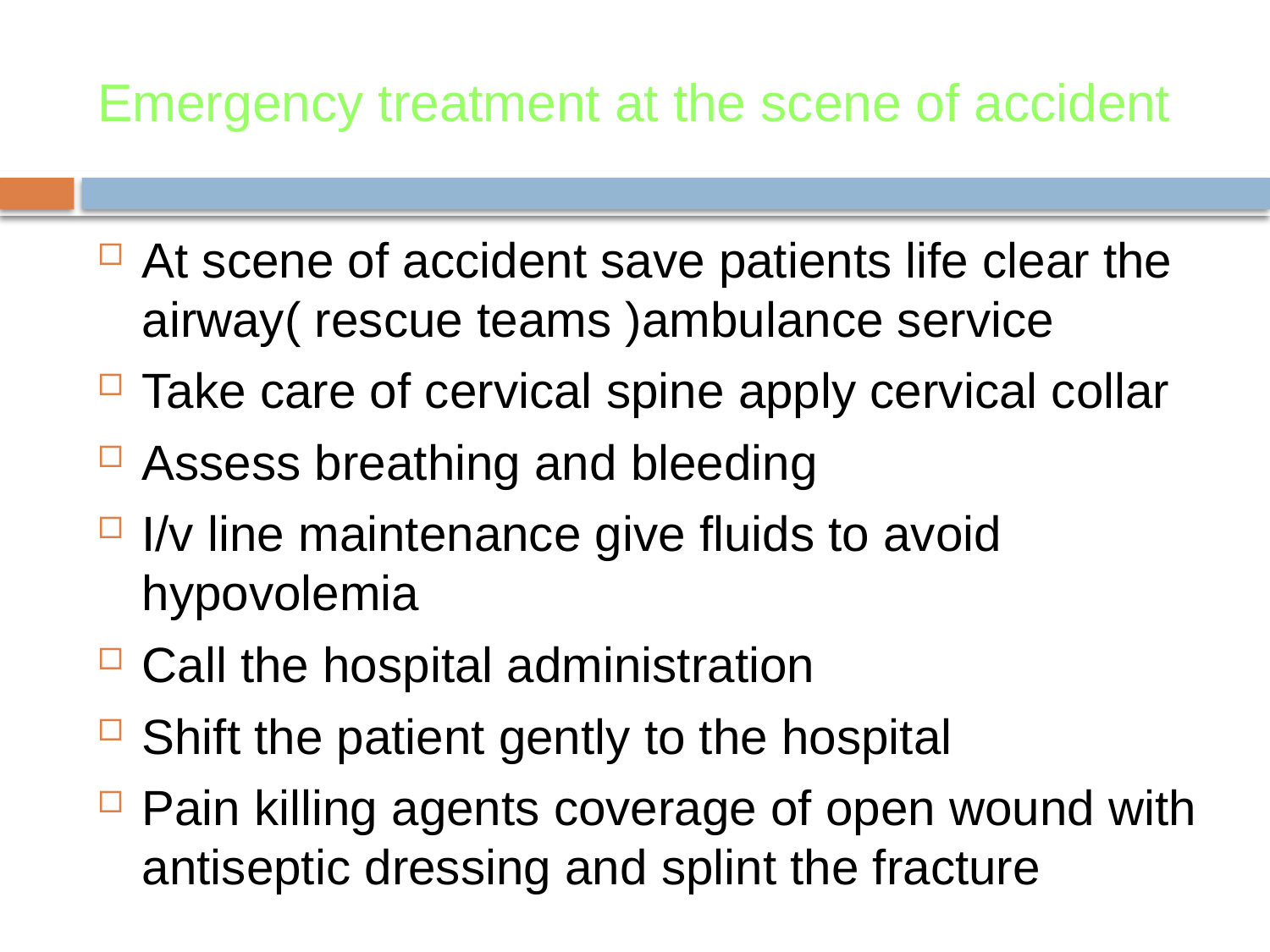

# Emergency treatment at the scene of accident
At scene of accident save patients life clear the airway( rescue teams )ambulance service
Take care of cervical spine apply cervical collar
Assess breathing and bleeding
I/v line maintenance give fluids to avoid hypovolemia
Call the hospital administration
Shift the patient gently to the hospital
Pain killing agents coverage of open wound with antiseptic dressing and splint the fracture